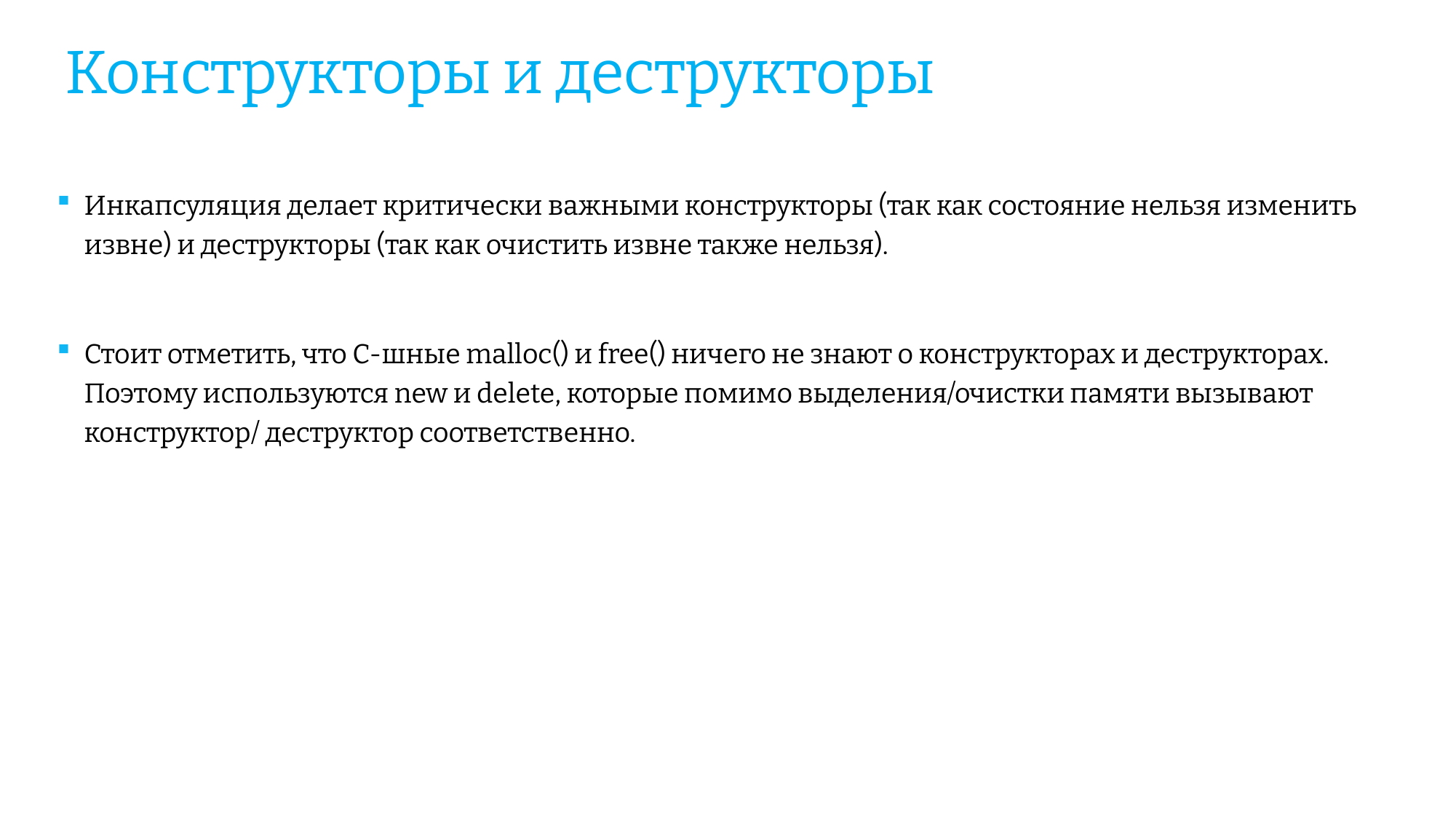

Конструкторы и деструкторы
Инкапсуляция делает критически важными конструкторы (так как состояние нельзя изменить извне) и деструкторы (так как очистить извне также нельзя).

Стоит отметить, что C-шные malloc() и free() ничего не знают о конструкторах и деструкторах. Поэтому используются new и delete, которые помимо выделения/очистки памяти вызывают конструктор/ деструктор соответственно.